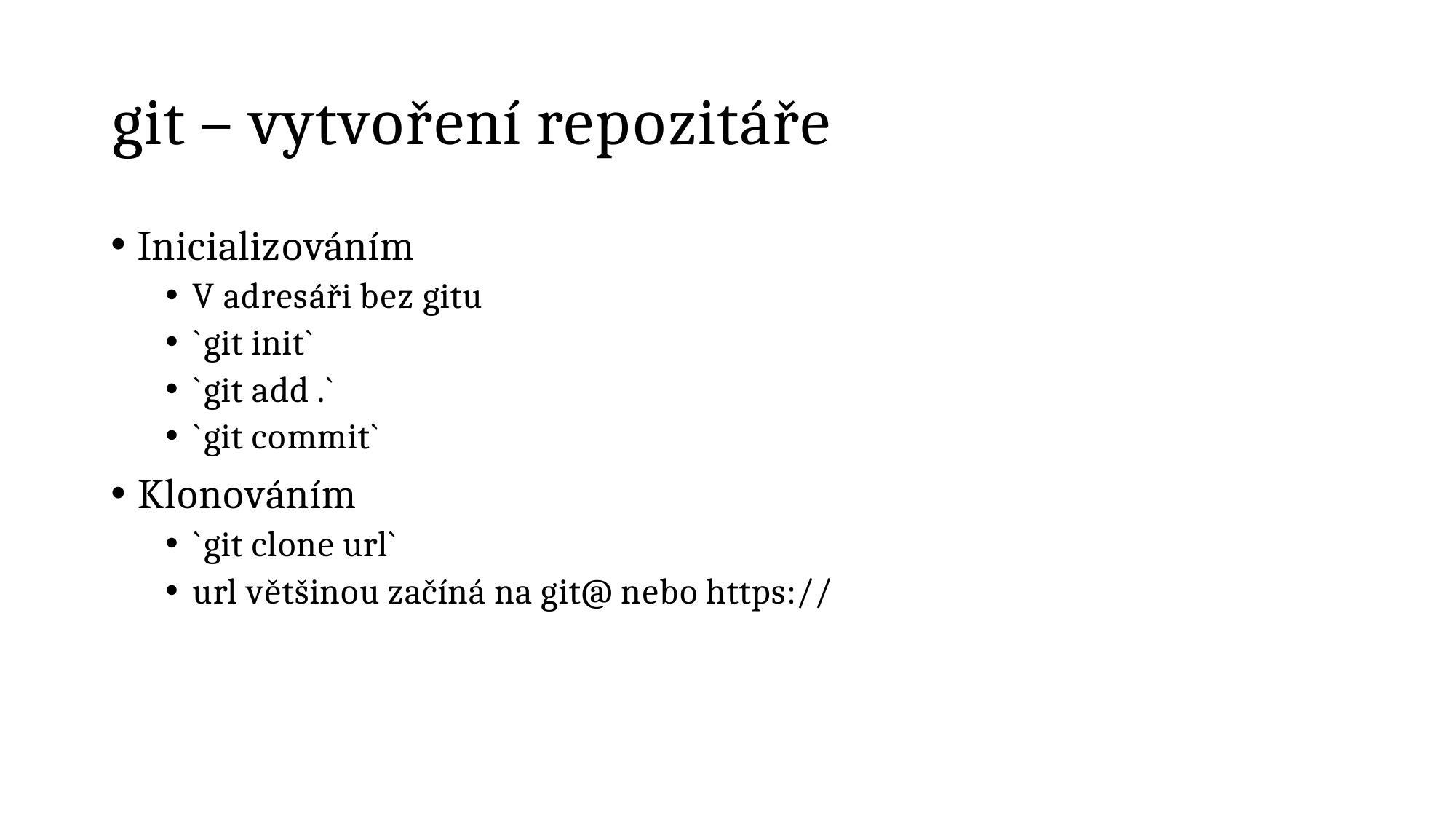

# git – vytvoření repozitáře
Inicializováním
V adresáři bez gitu
`git init`
`git add .`
`git commit`
Klonováním
`git clone url`
url většinou začíná na git@ nebo https://